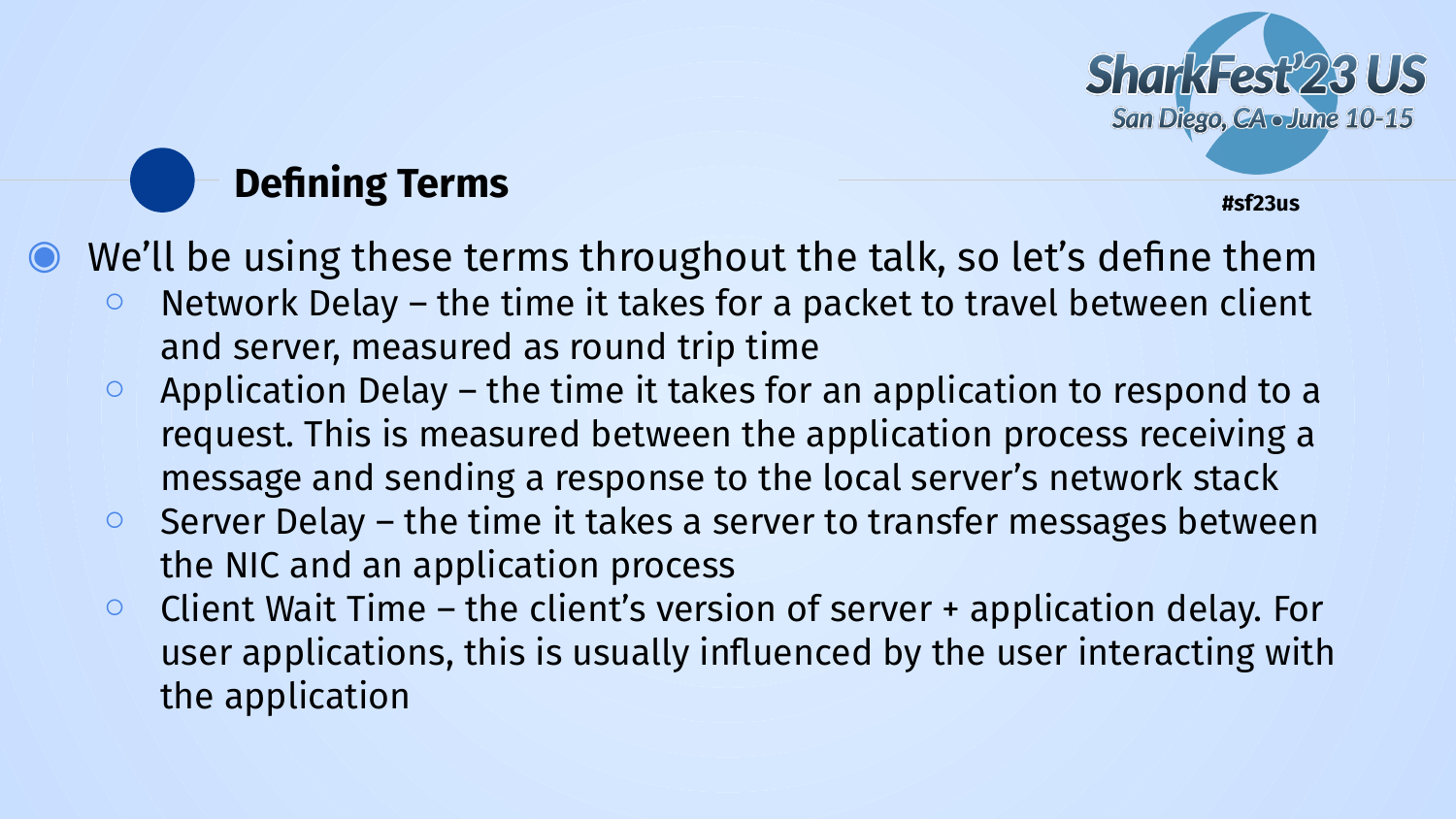

# Defining Terms
We’ll be using these terms throughout the talk, so let’s define them
Network Delay – the time it takes for a packet to travel between client and server, measured as round trip time
Application Delay – the time it takes for an application to respond to a request. This is measured between the application process receiving a message and sending a response to the local server’s network stack
Server Delay – the time it takes a server to transfer messages between the NIC and an application process
Client Wait Time – the client’s version of server + application delay. For user applications, this is usually influenced by the user interacting with the application